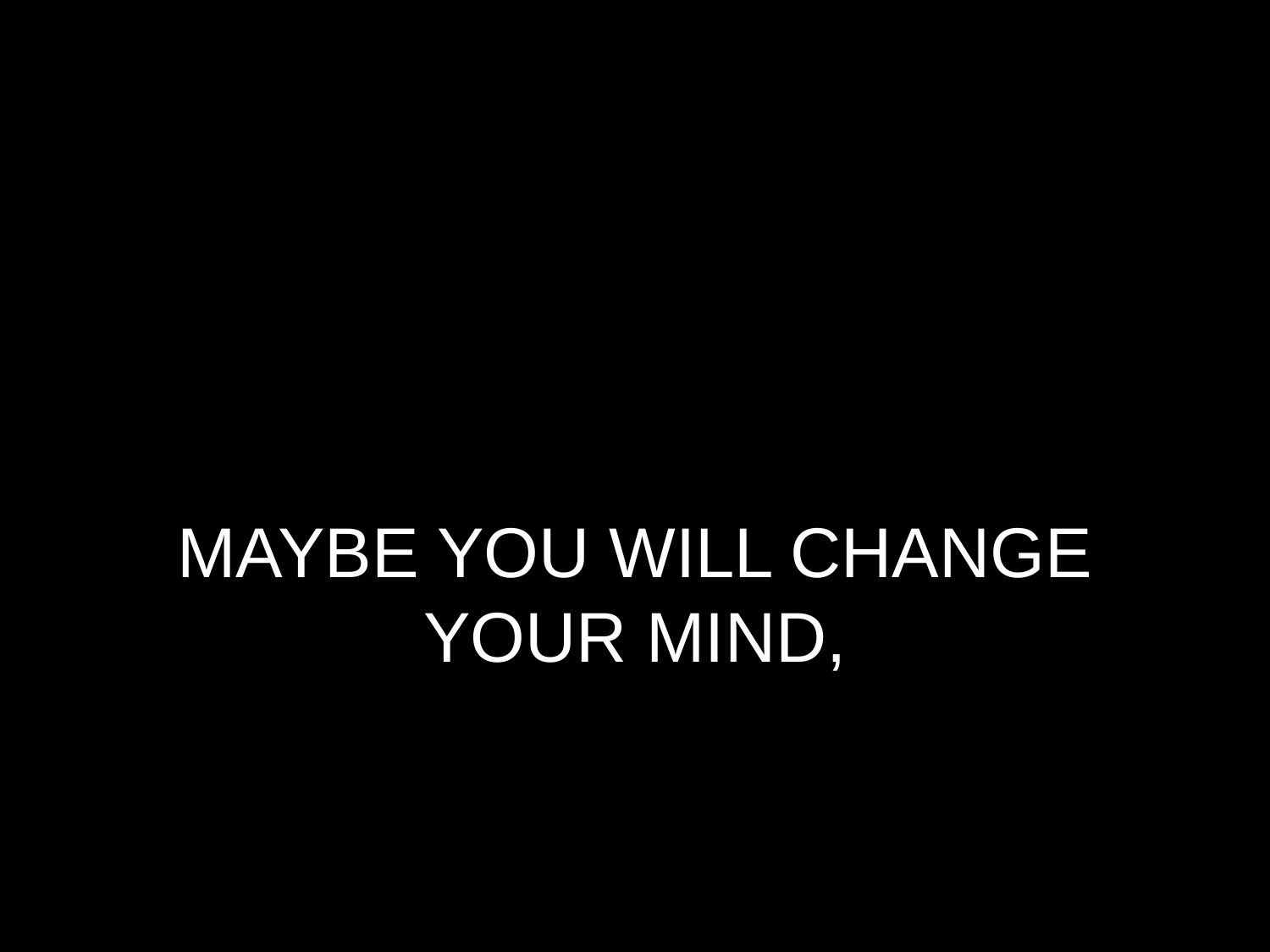

# MAYBE YOU WILL CHANGE YOUR MIND,